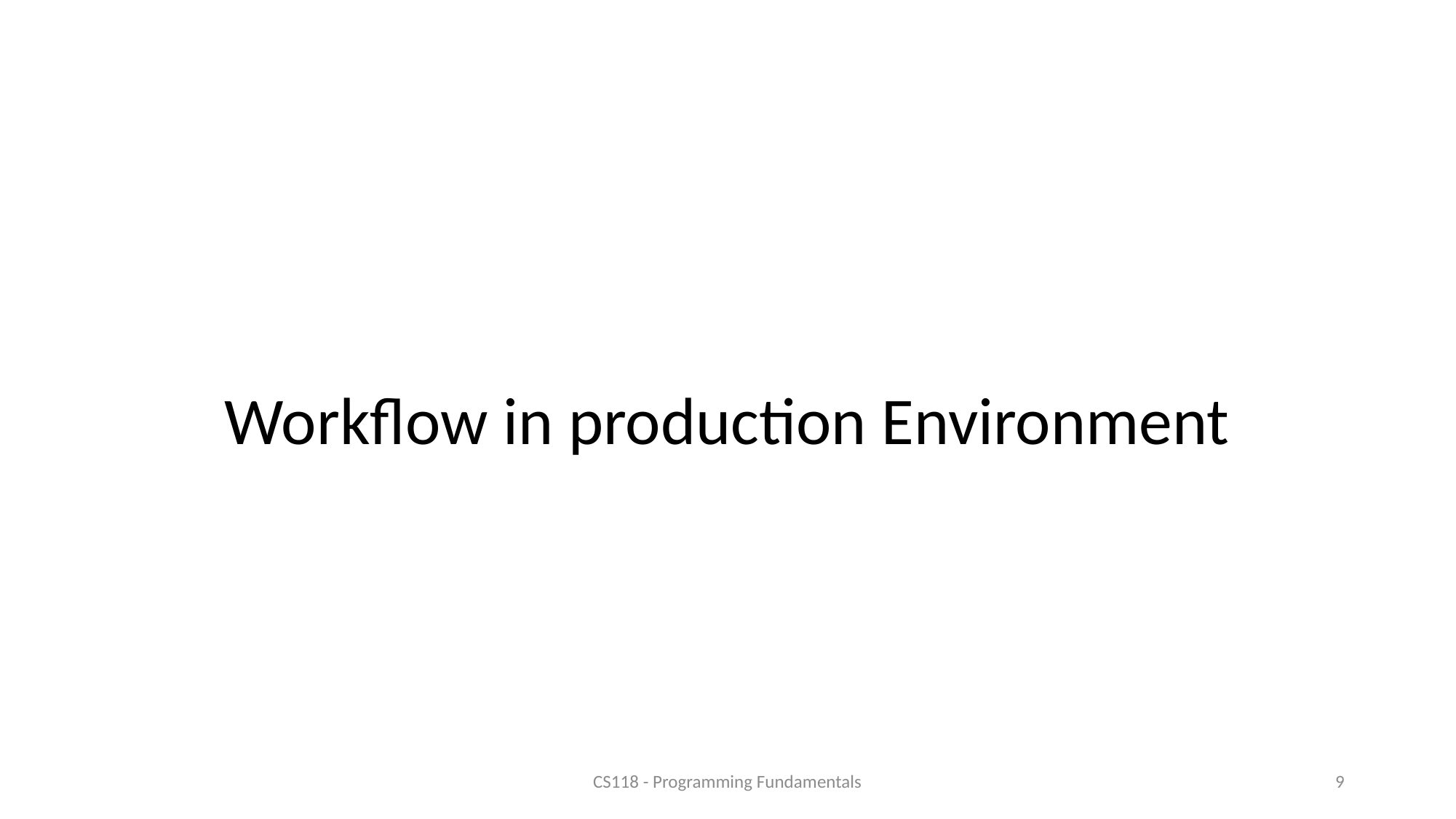

Workflow in production Environment

CS118 - Programming Fundamentals
9